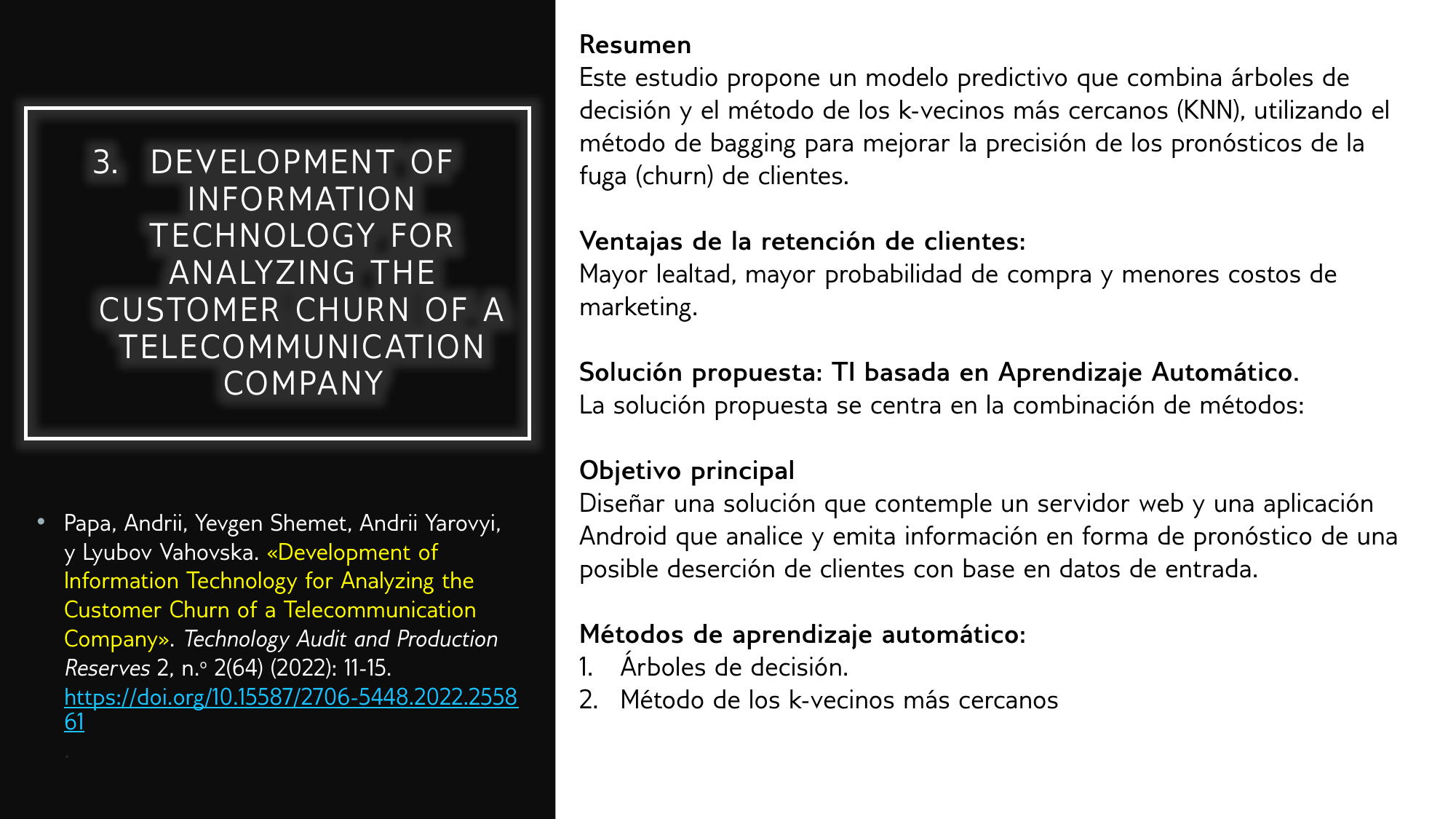

Resumen
Este estudio propone un modelo predictivo que combina árboles de decisión y el método de los k-vecinos más cercanos (KNN), utilizando el método de bagging para mejorar la precisión de los pronósticos de la fuga (churn) de clientes.

Ventajas de la retención de clientes:
Mayor lealtad, mayor probabilidad de compra y menores costos de marketing.

Solución propuesta: TI basada en Aprendizaje Automático.
La solución propuesta se centra en la combinación de métodos:

Objetivo principal
Diseñar una solución que contemple un servidor web y una aplicación Android que analice y emita información en forma de pronóstico de una posible deserción de clientes con base en datos de entrada.

Métodos de aprendizaje automático:
Árboles de decisión.
Método de los k-vecinos más cercanos

Development of Information Technology for Analyzing the Customer Churn of a Telecommunication Company
Papa, Andrii, Yevgen Shemet, Andrii Yarovyi, y Lyubov Vahovska. «Development of Information Technology for Analyzing the Customer Churn of a Telecommunication Company». Technology Audit and Production Reserves 2, n.o 2(64) (2022): 11-15. https://doi.org/10.15587/2706-5448.2022.255861.